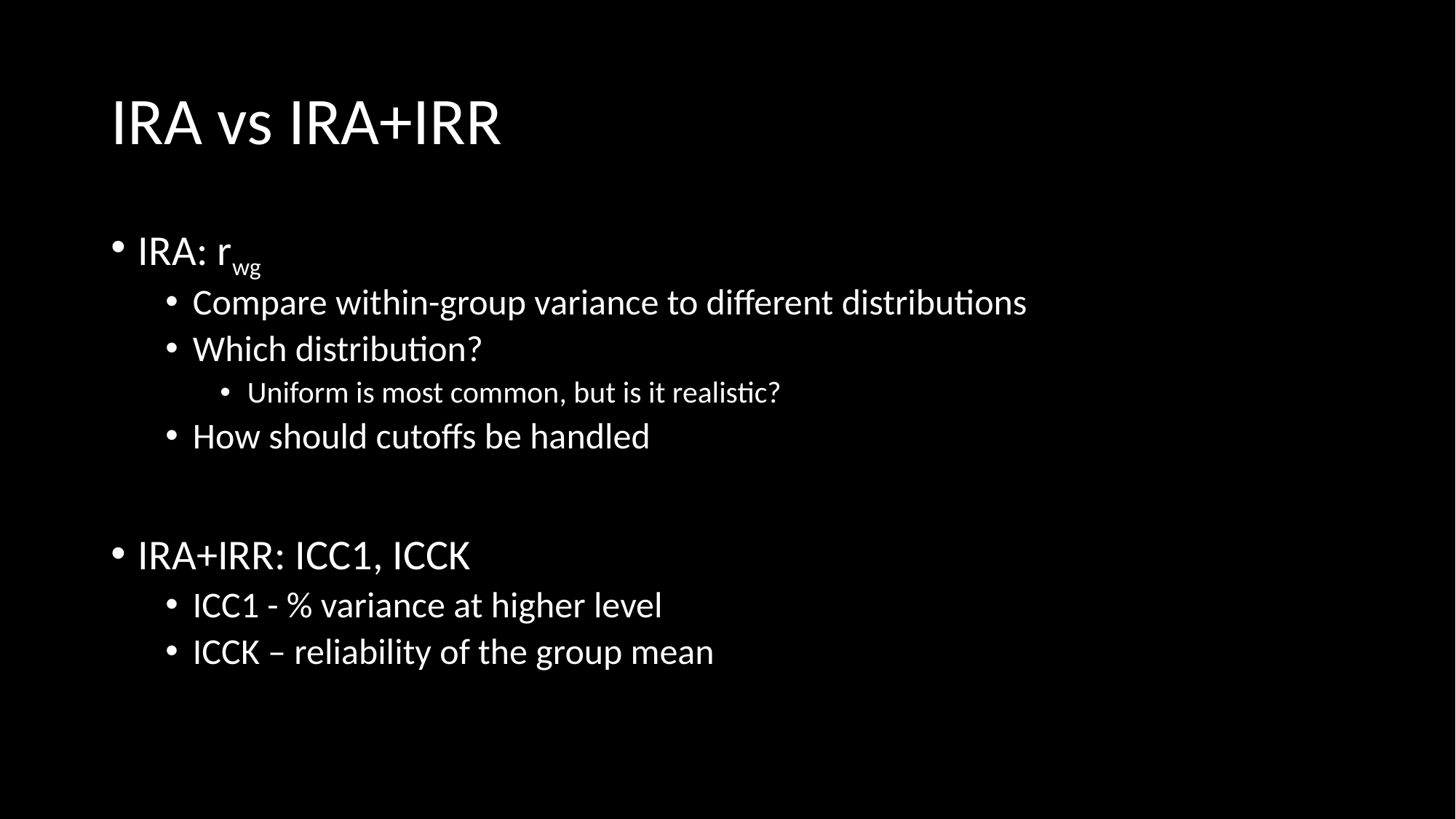

# IRA vs IRA+IRR
IRA: rwg
Compare within-group variance to different distributions
Which distribution?
Uniform is most common, but is it realistic?
How should cutoffs be handled

IRA+IRR: ICC1, ICCK
ICC1 - % variance at higher level
ICCK – reliability of the group mean